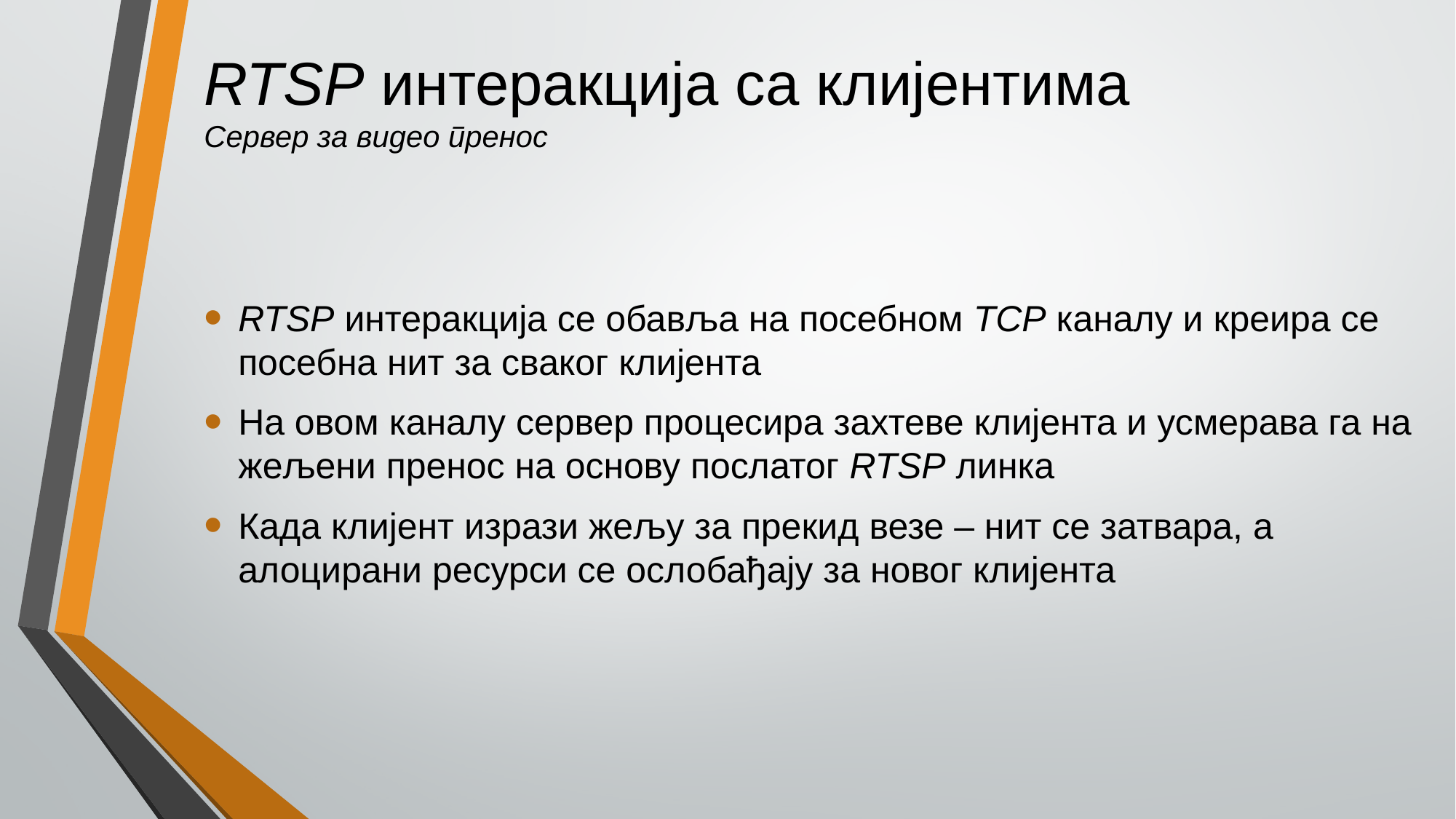

# RTSP интеракција са клијентима Сервер за видео пренос
RTSP интеракција се обавља на посебном TCP каналу и креира се посебна нит за сваког клијента
На овом каналу сервер процесира захтеве клијента и усмерава га на жељени пренос на основу послатог RTSP линка
Када клијент изрази жељу за прекид везе – нит се затвара, а алоцирани ресурси се ослобађају за новог клијента